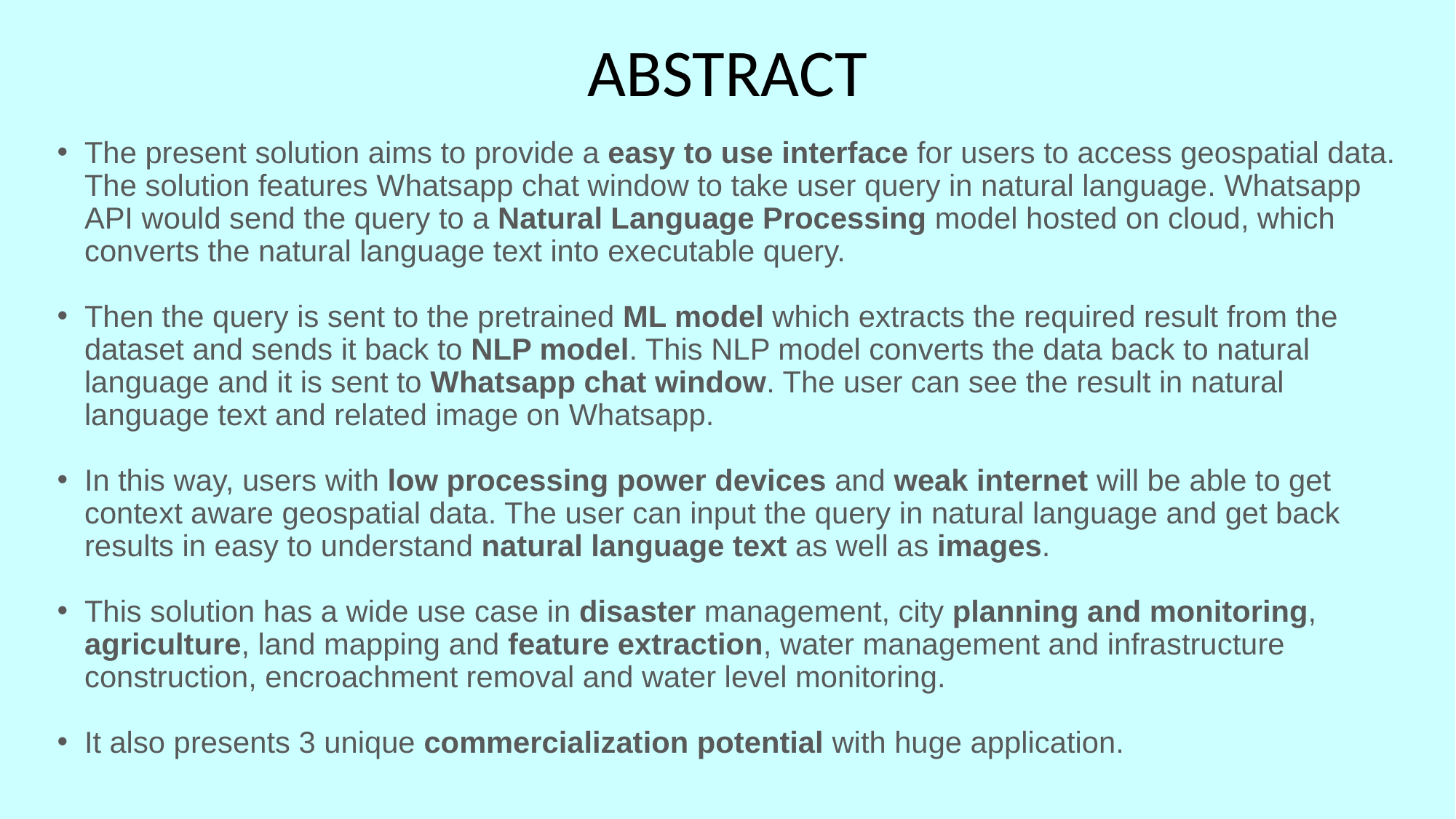

# ABSTRACT
The present solution aims to provide a easy to use interface for users to access geospatial data. The solution features Whatsapp chat window to take user query in natural language. Whatsapp API would send the query to a Natural Language Processing model hosted on cloud, which converts the natural language text into executable query.

Then the query is sent to the pretrained ML model which extracts the required result from the dataset and sends it back to NLP model. This NLP model converts the data back to natural language and it is sent to Whatsapp chat window. The user can see the result in natural language text and related image on Whatsapp.

In this way, users with low processing power devices and weak internet will be able to get context aware geospatial data. The user can input the query in natural language and get back results in easy to understand natural language text as well as images.

This solution has a wide use case in disaster management, city planning and monitoring, agriculture, land mapping and feature extraction, water management and infrastructure construction, encroachment removal and water level monitoring.

It also presents 3 unique commercialization potential with huge application.